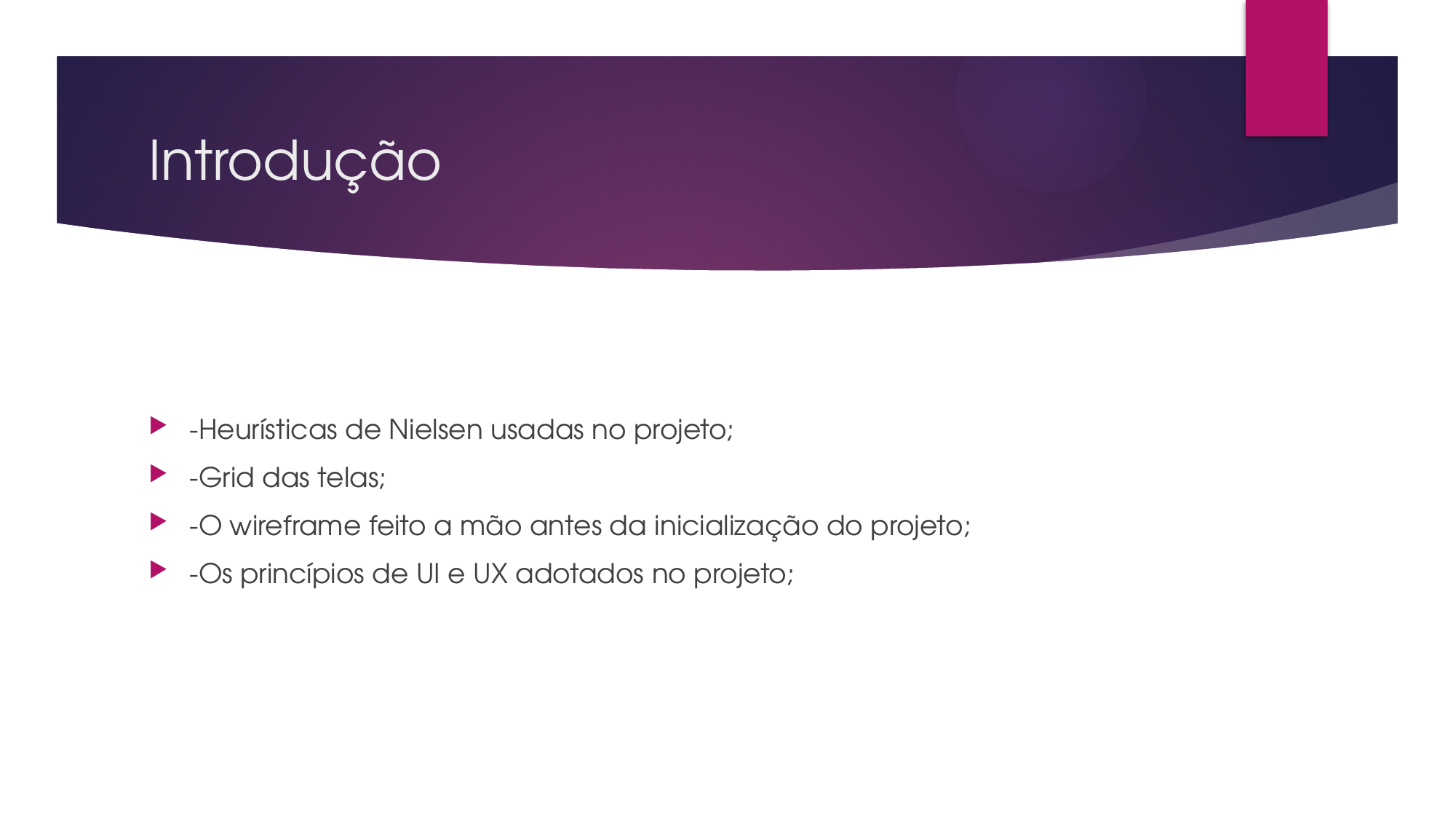

# Introdução

-Heurísticas de Nielsen usadas no projeto;
-Grid das telas;
-O wireframe feito a mão antes da inicialização do projeto;
-Os princípios de UI e UX adotados no projeto;